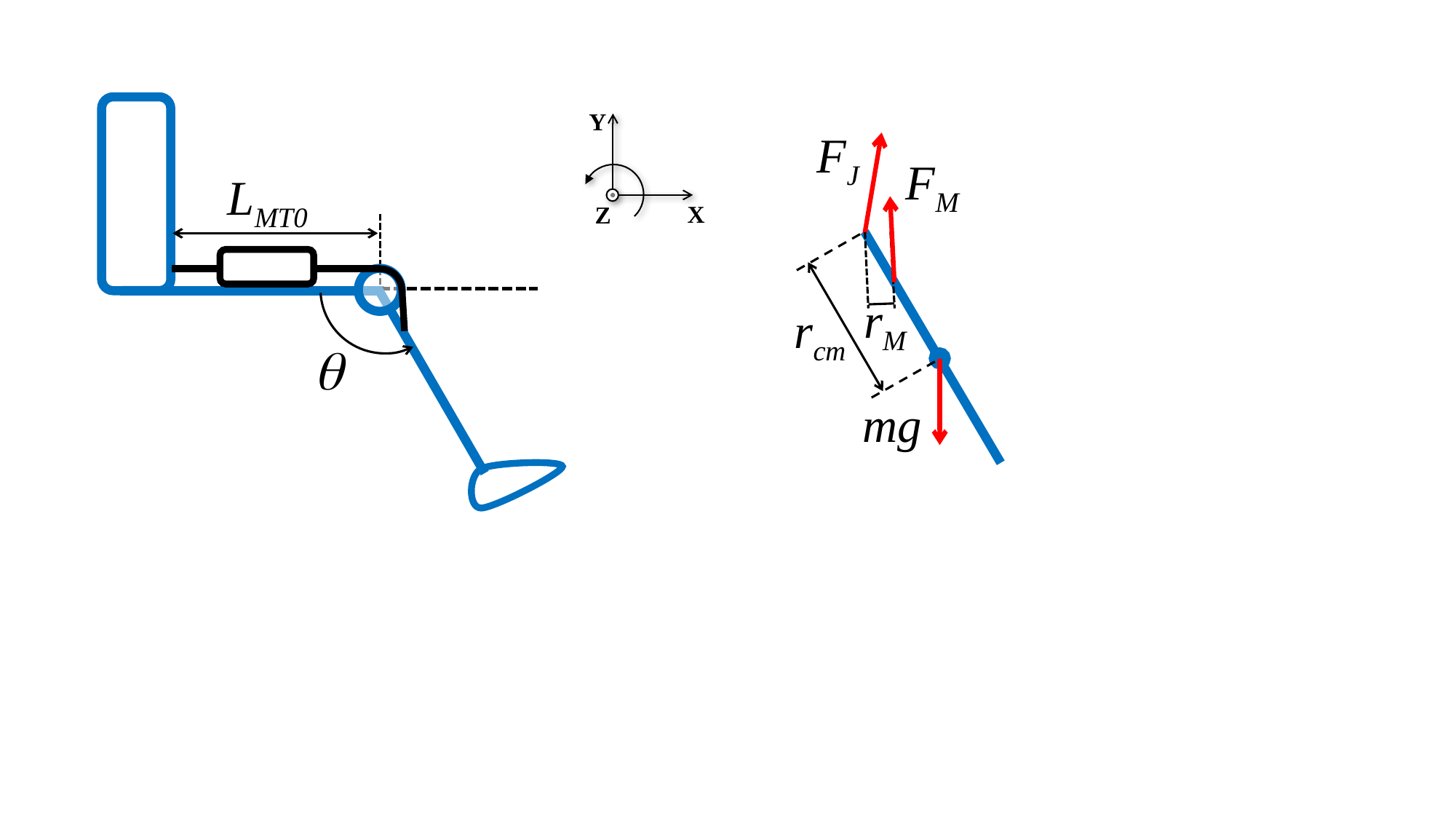

Y

X
Z

FJ
FM
LMT0

rM
rcm
θ

mg